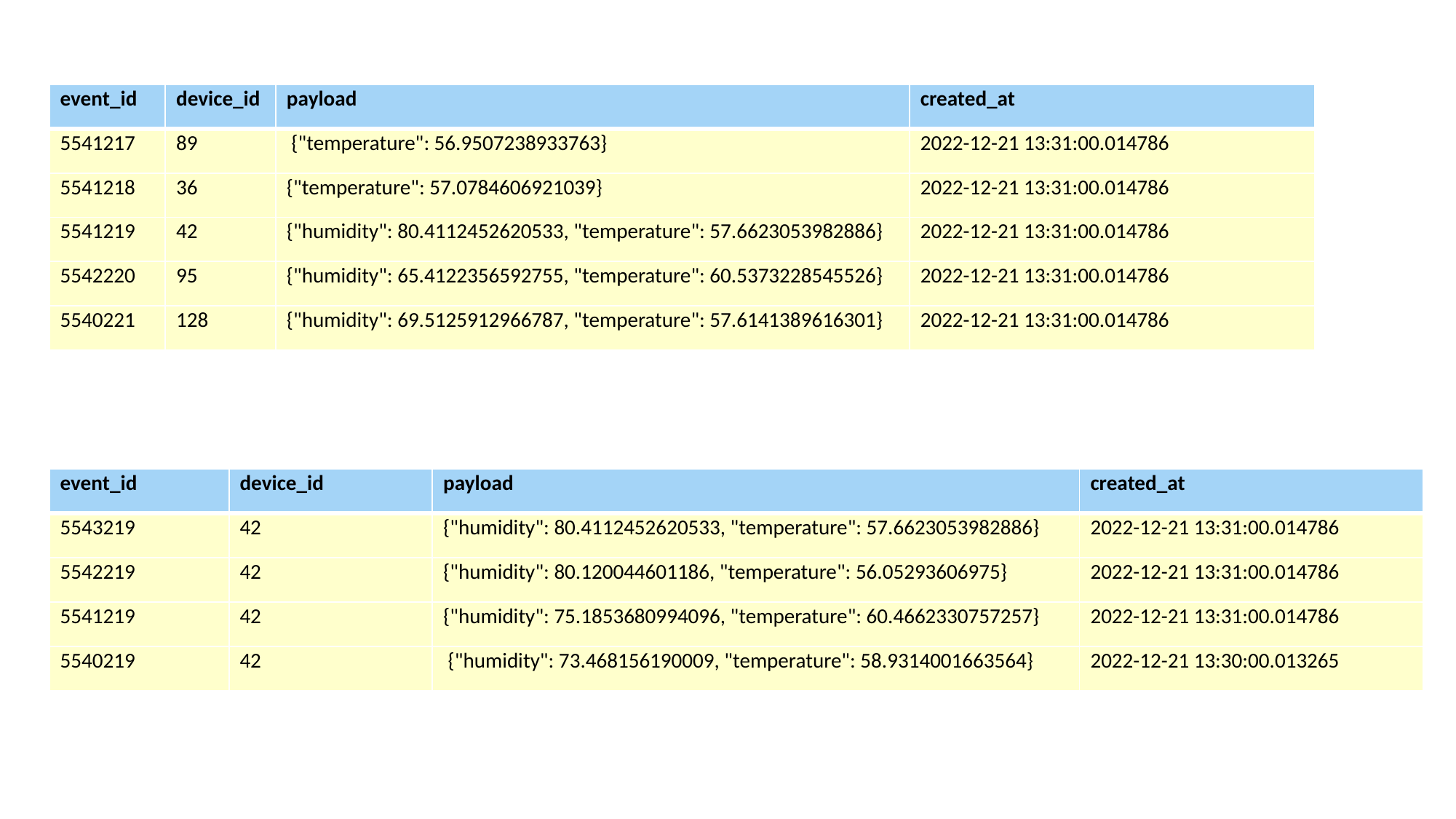

| event\_id | device\_id | payload | created\_at |
| --- | --- | --- | --- |
| 5541217 | 89 | {"temperature": 56.9507238933763} | 2022-12-21 13:31:00.014786 |
| 5541218 | 36 | {"temperature": 57.0784606921039} | 2022-12-21 13:31:00.014786 |
| 5541219 | 42 | {"humidity": 80.4112452620533, "temperature": 57.6623053982886} | 2022-12-21 13:31:00.014786 |
| 5542220 | 95 | {"humidity": 65.4122356592755, "temperature": 60.5373228545526} | 2022-12-21 13:31:00.014786 |
| 5540221 | 128 | {"humidity": 69.5125912966787, "temperature": 57.6141389616301} | 2022-12-21 13:31:00.014786 |
| event\_id | device\_id | payload | created\_at |
| --- | --- | --- | --- |
| 5543219 | 42 | {"humidity": 80.4112452620533, "temperature": 57.6623053982886} | 2022-12-21 13:31:00.014786 |
| 5542219 | 42 | {"humidity": 80.120044601186, "temperature": 56.05293606975} | 2022-12-21 13:31:00.014786 |
| 5541219 | 42 | {"humidity": 75.1853680994096, "temperature": 60.4662330757257} | 2022-12-21 13:31:00.014786 |
| 5540219 | 42 | {"humidity": 73.468156190009, "temperature": 58.9314001663564} | 2022-12-21 13:30:00.013265 |